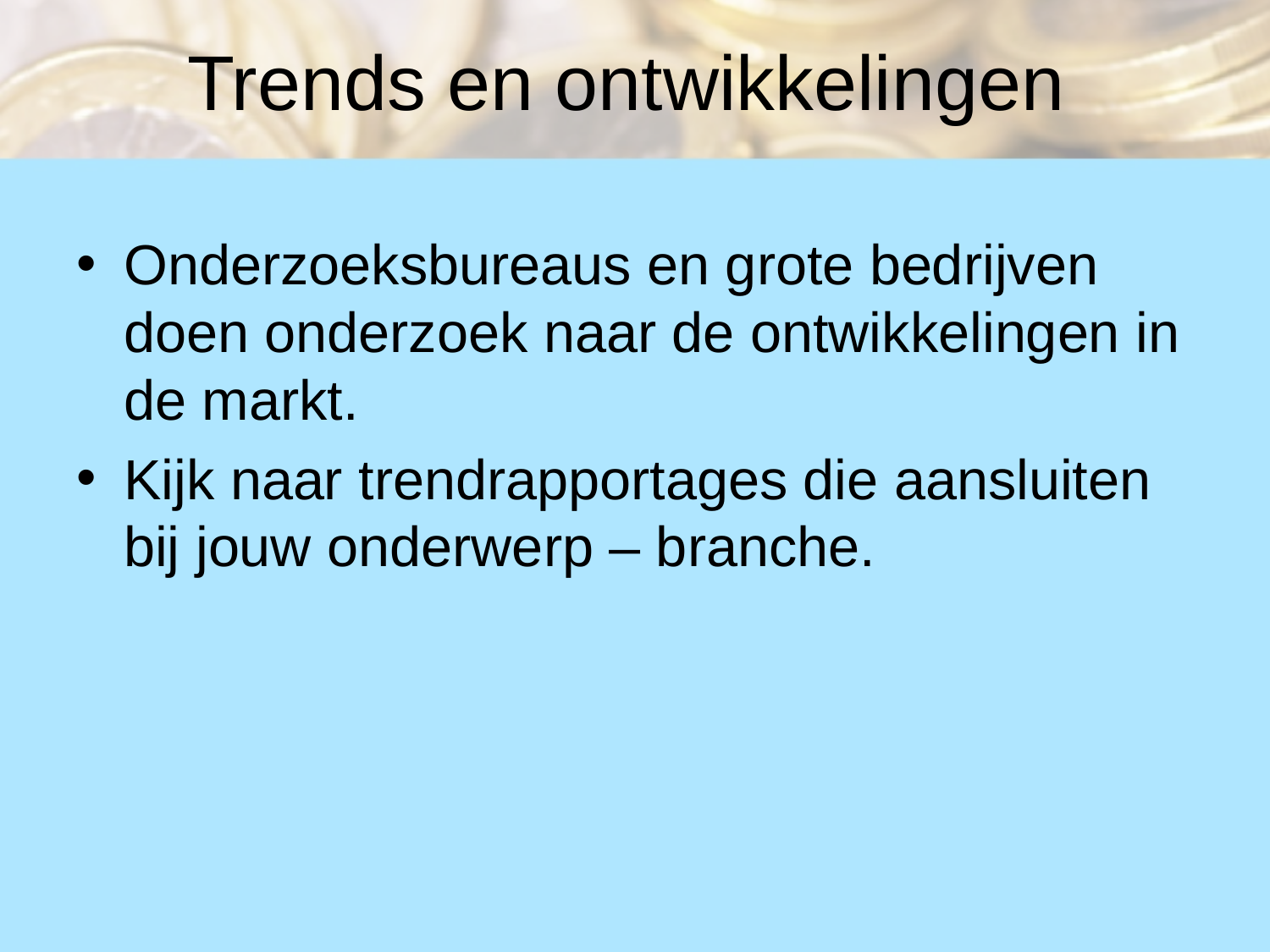

# Trends en ontwikkelingen
Onderzoeksbureaus en grote bedrijven doen onderzoek naar de ontwikkelingen in de markt.
Kijk naar trendrapportages die aansluiten bij jouw onderwerp – branche.